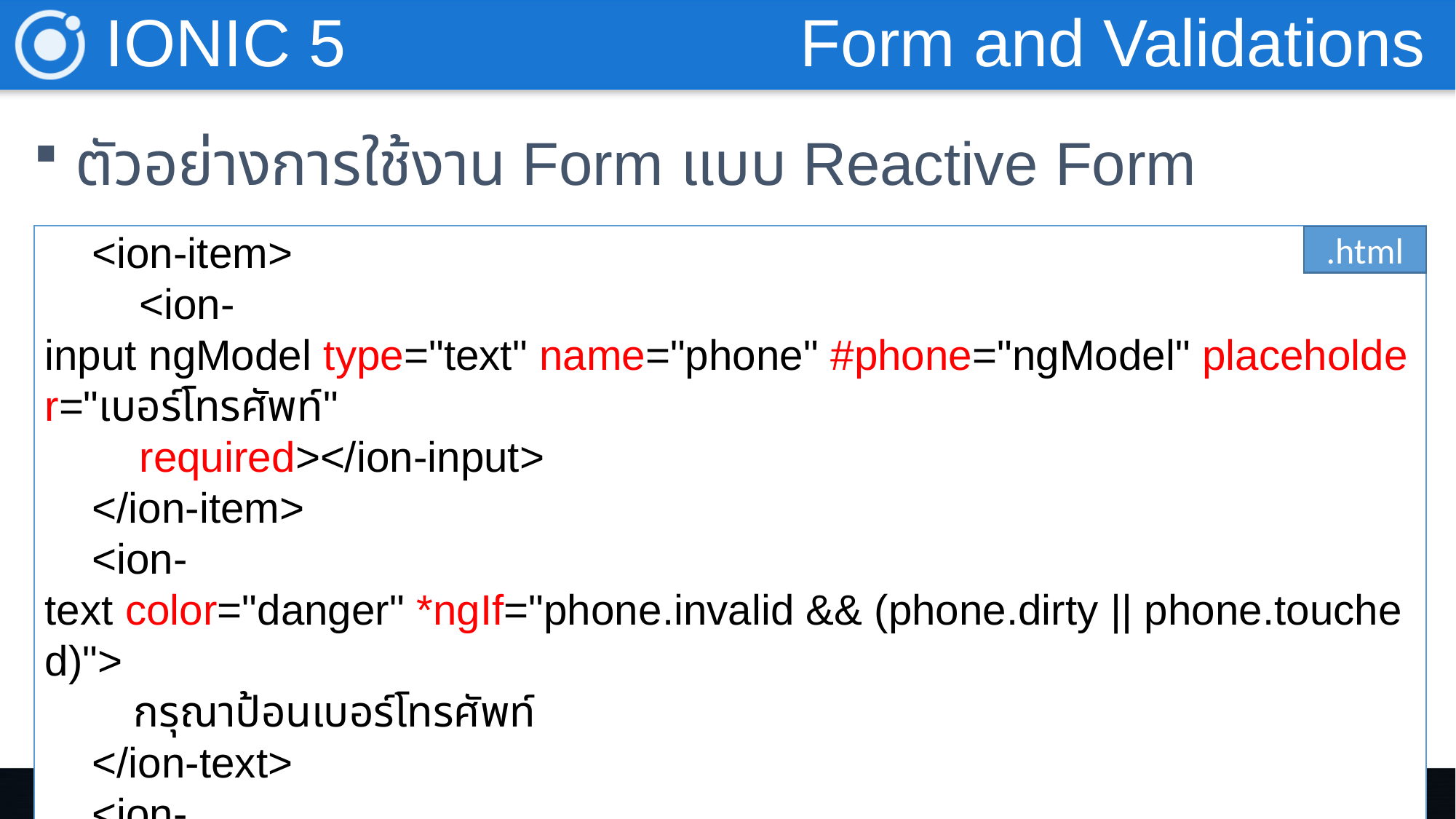

IONIC 5
Form and Validations
ตัวอย่างการใช้งาน Form แบบ Reactive Form
    <ion-item>
        <ion-input ngModel type="text" name="phone" #phone="ngModel" placeholder="เบอร์โทรศัพท์"
        required></ion-input>
    </ion-item>
    <ion-text color="danger" *ngIf="phone.invalid && (phone.dirty || phone.touched)">
        กรุณาป้อนเบอร์โทรศัพท์
    </ion-text>
    <ion-button [disabled]="myForm.invalid" expand="full" (click)="onSubmit(myForm.value)">Submit
    </ion-button>
</form>
.html
Surasit Sakda @RUTS.
การสร้างโมบายแอปแบบ Cross Platform ด้วย IONIC 5